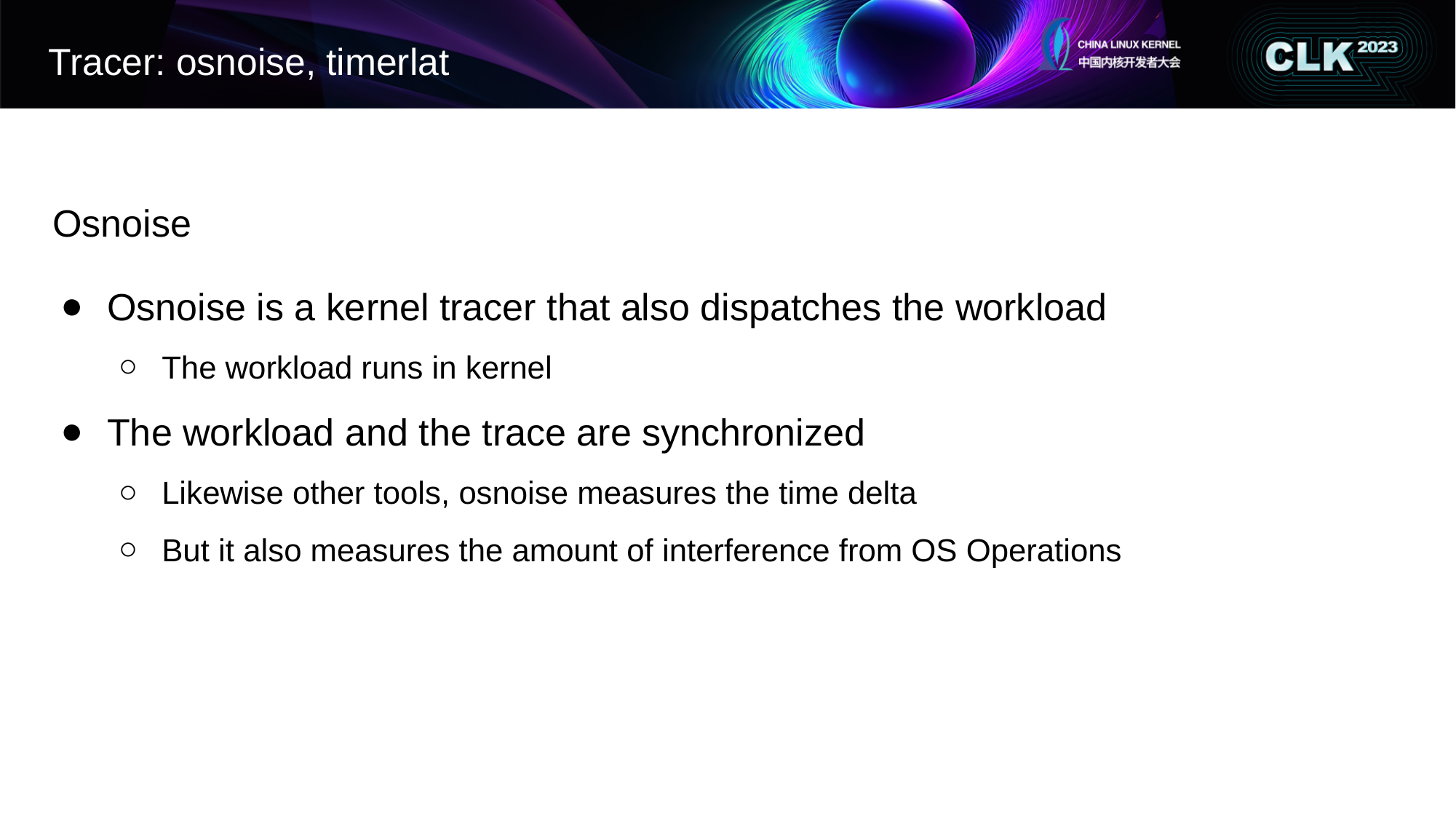

# Tracer: osnoise, timerlat
Osnoise
Osnoise is a kernel tracer that also dispatches the workload
The workload runs in kernel
The workload and the trace are synchronized
Likewise other tools, osnoise measures the time delta
But it also measures the amount of interference from OS Operations